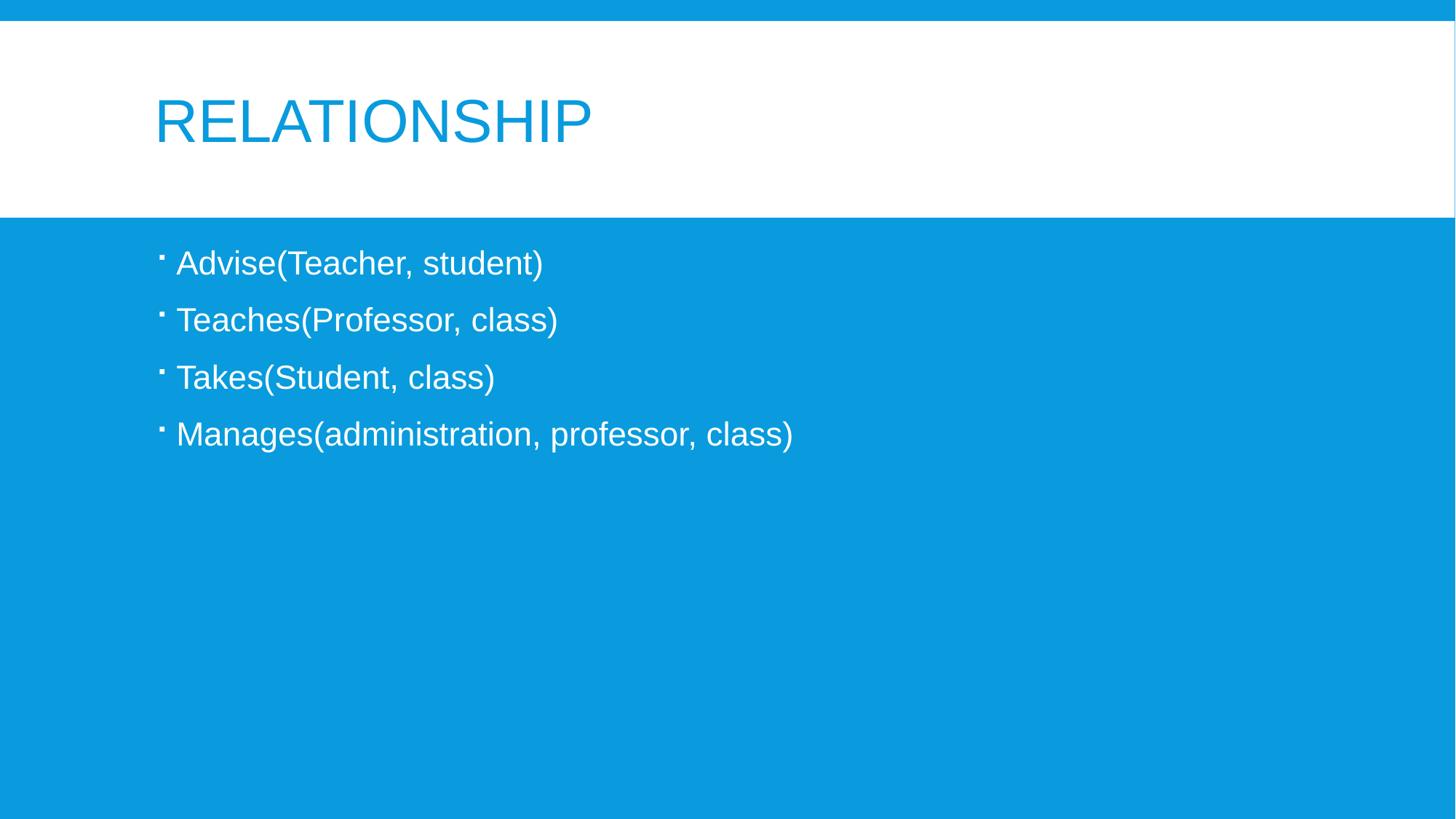

# Relationship
Advise(Teacher, student)
Teaches(Professor, class)
Takes(Student, class)
Manages(administration, professor, class)